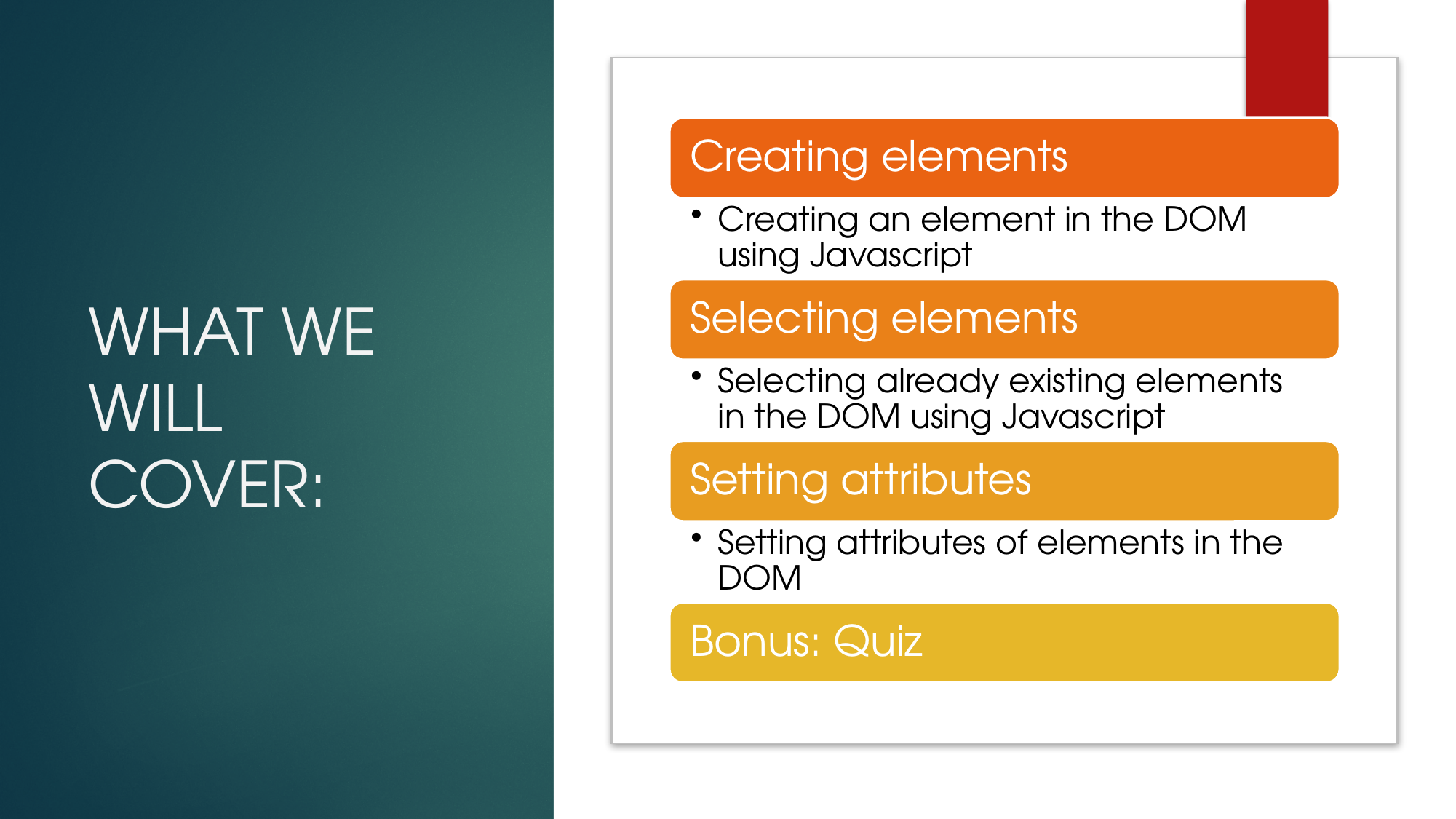

Creating elements
Creating an element in the DOM using Javascript
Selecting elements
Selecting already existing elements in the DOM using Javascript
Setting attributes
Setting attributes of elements in the DOM
Bonus: Quiz
# WHAT WE WILL COVER: